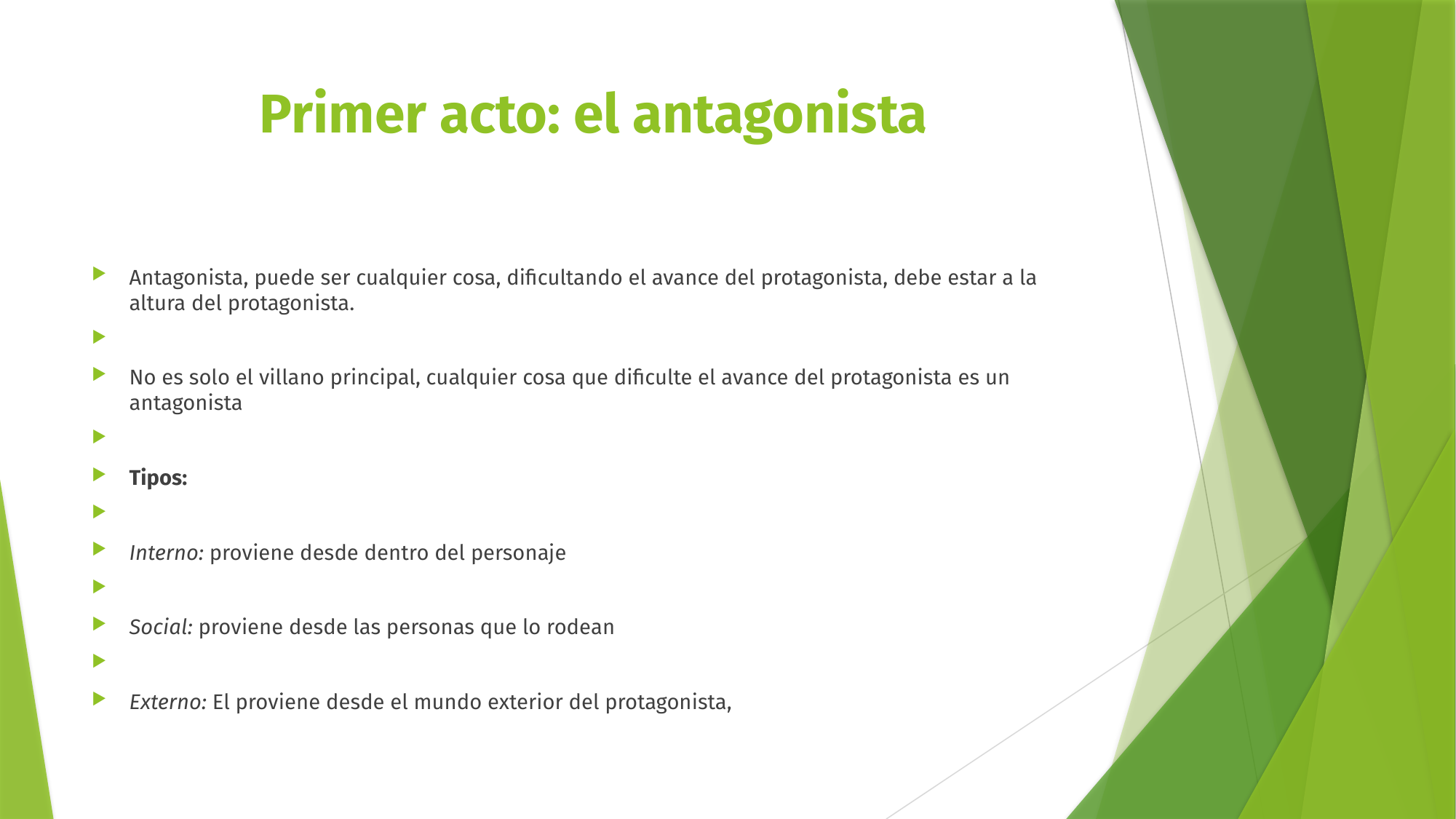

# Primer acto: el antagonista
Antagonista, puede ser cualquier cosa, dificultando el avance del protagonista, debe estar a la altura del protagonista.

No es solo el villano principal, cualquier cosa que dificulte el avance del protagonista es un antagonista

Tipos:

Interno: proviene desde dentro del personaje

Social: proviene desde las personas que lo rodean

Externo: El proviene desde el mundo exterior del protagonista,